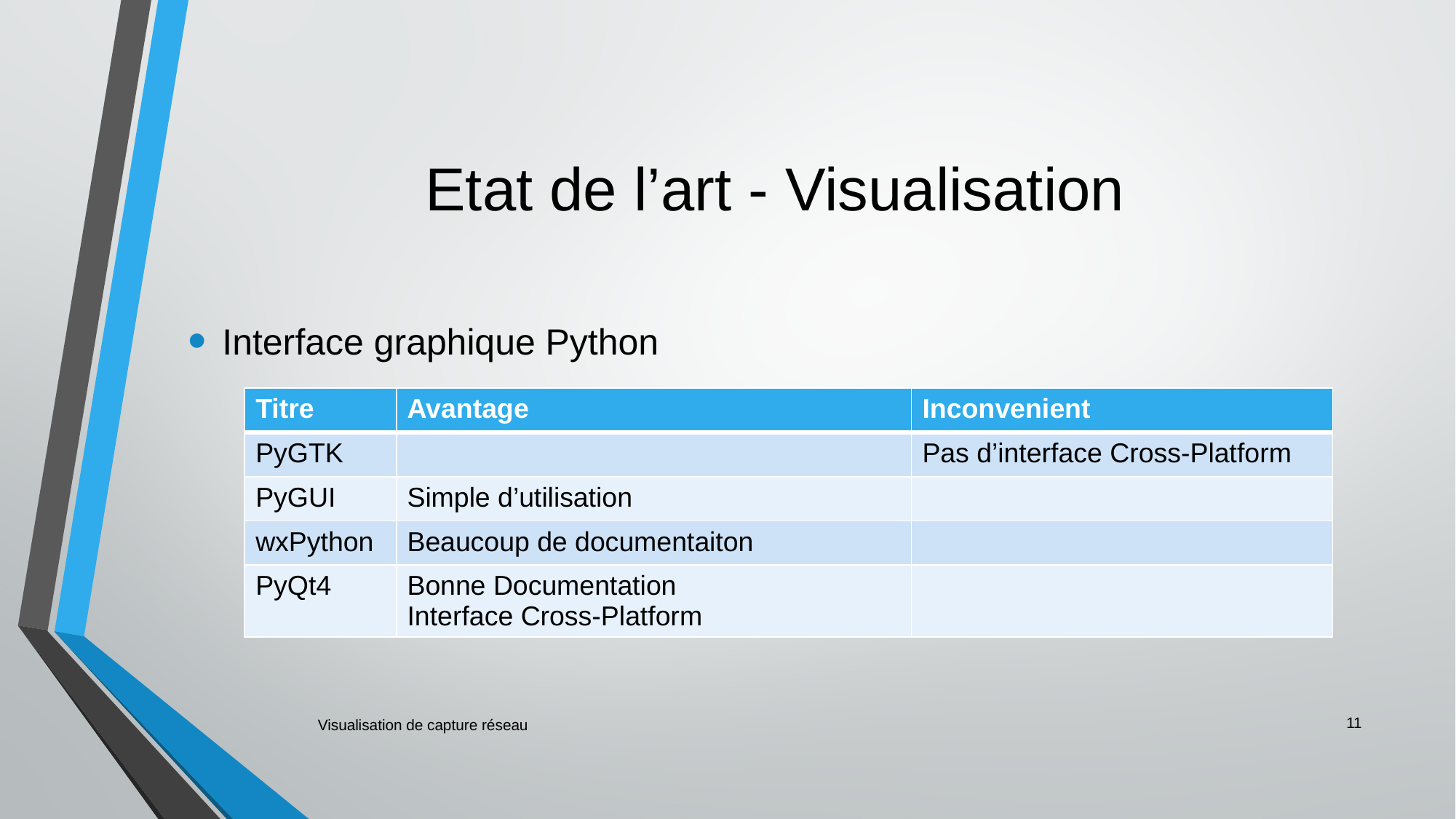

# Etat de l’art - Visualisation
Interface graphique Python

| Titre | Avantage | Inconvenient |
| --- | --- | --- |
| PyGTK |  | Pas d’interface Cross-Platform |
| PyGUI | Simple d’utilisation |  |
| wxPython | Beaucoup de documentaiton |  |
| PyQt4 | Bonne Documentation Interface Cross-Platform |  |
11
Visualisation de capture réseau